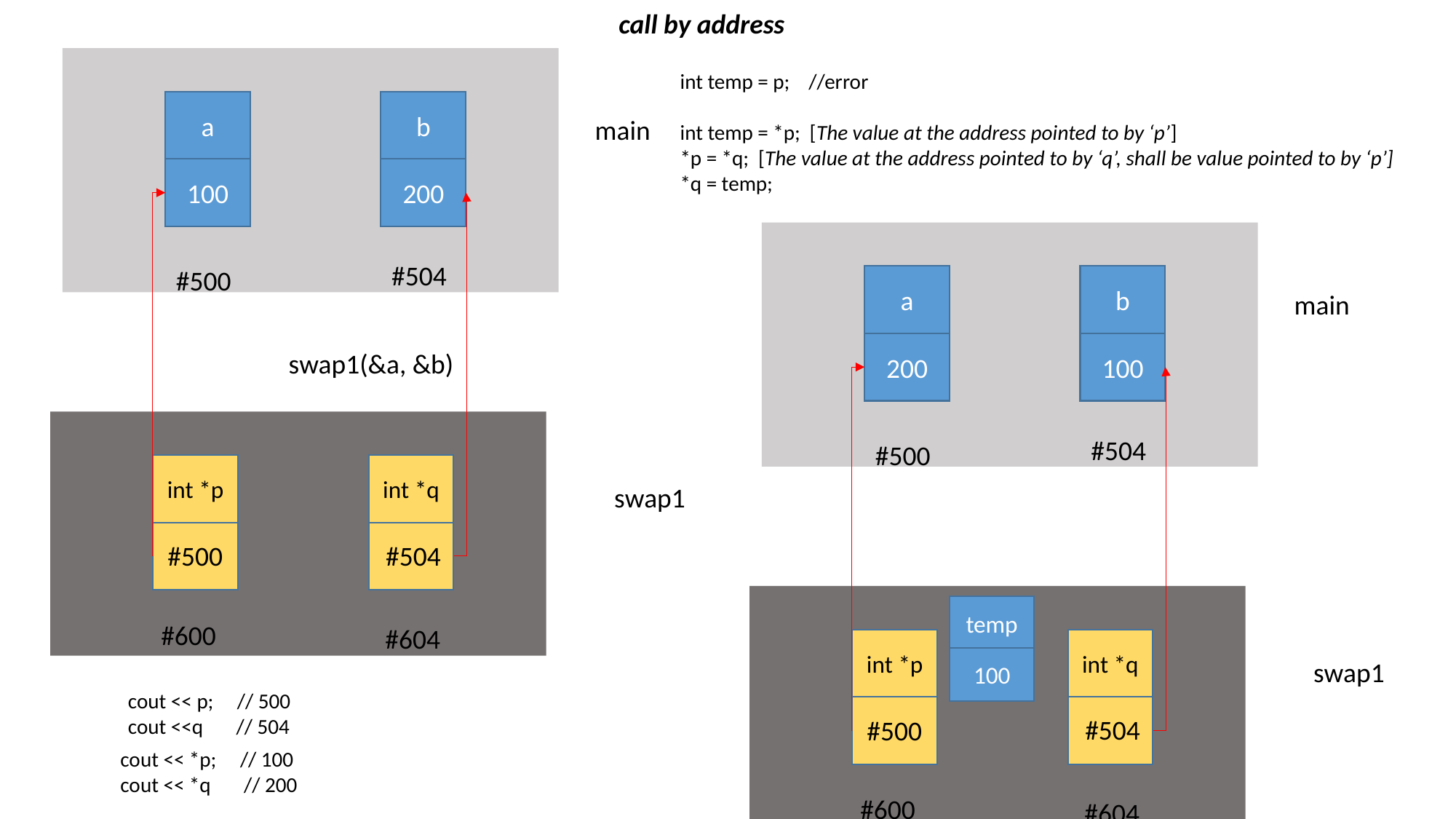

call by address

int temp = p;    //error

int temp = *p;  [The value at the address pointed to by ‘p’]
*p = *q;  [The value at the address pointed to by ‘q’, shall be value pointed to by ‘p’]
*q = temp;
a
b
main
100
200

#504
#500
a
b
main
200
100
swap1(&a, &b)

#504
#500
int *p
int *q
swap1

#504
#500

temp
#600
#604
int *p
int *q
100
swap1
cout << p;     // 500
cout <<q       // 504

#504
#500
cout << *p;     // 100
cout << *q       // 200
#600
#604